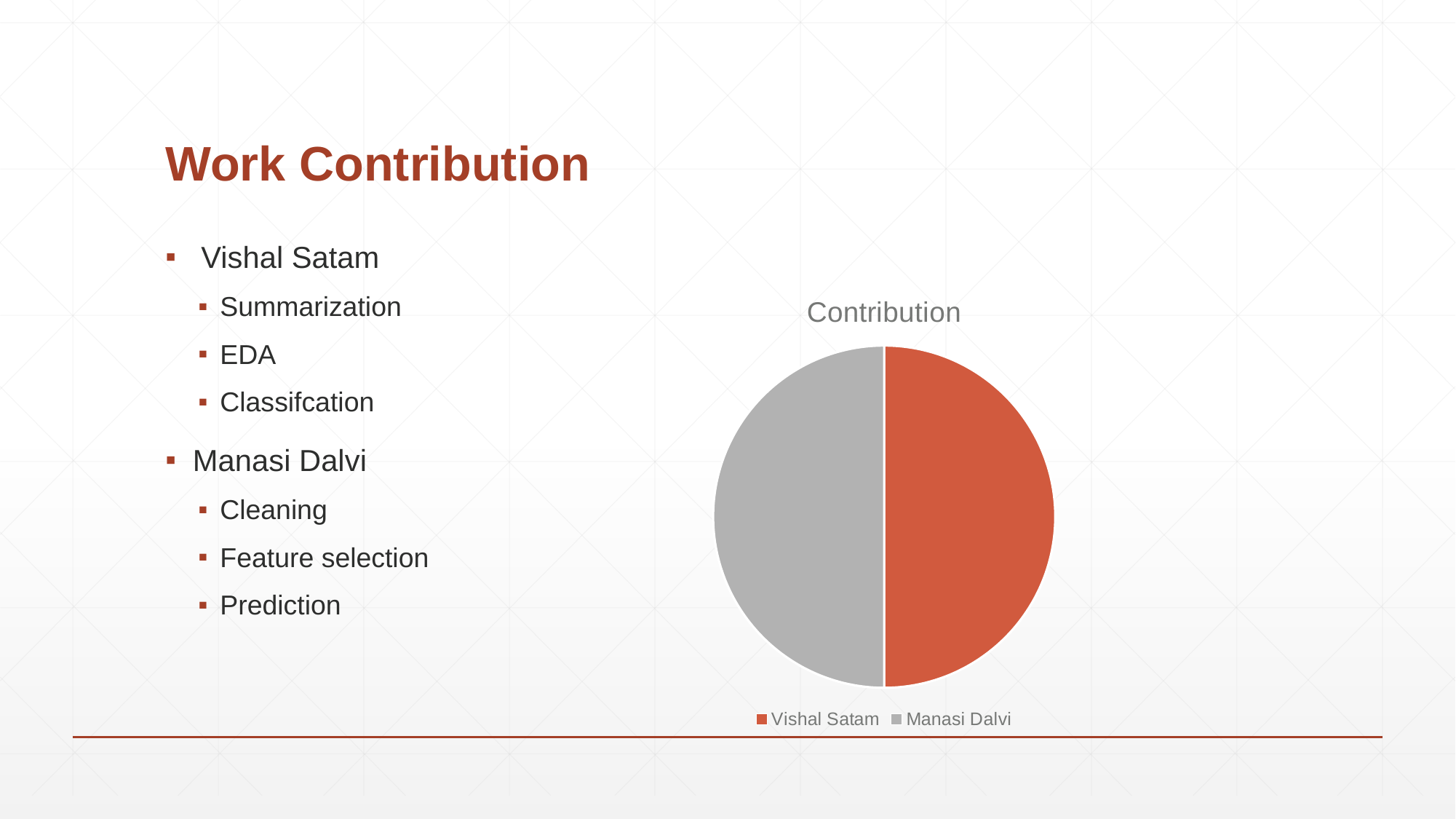

# Work Contribution
 Vishal Satam
Summarization
EDA
Classifcation
Manasi Dalvi
Cleaning
Feature selection
Prediction

### Chart:

| Category | Contribution |
|---|---|
| Vishal Satam | 50.0 |
| Manasi Dalvi | 50.0 |